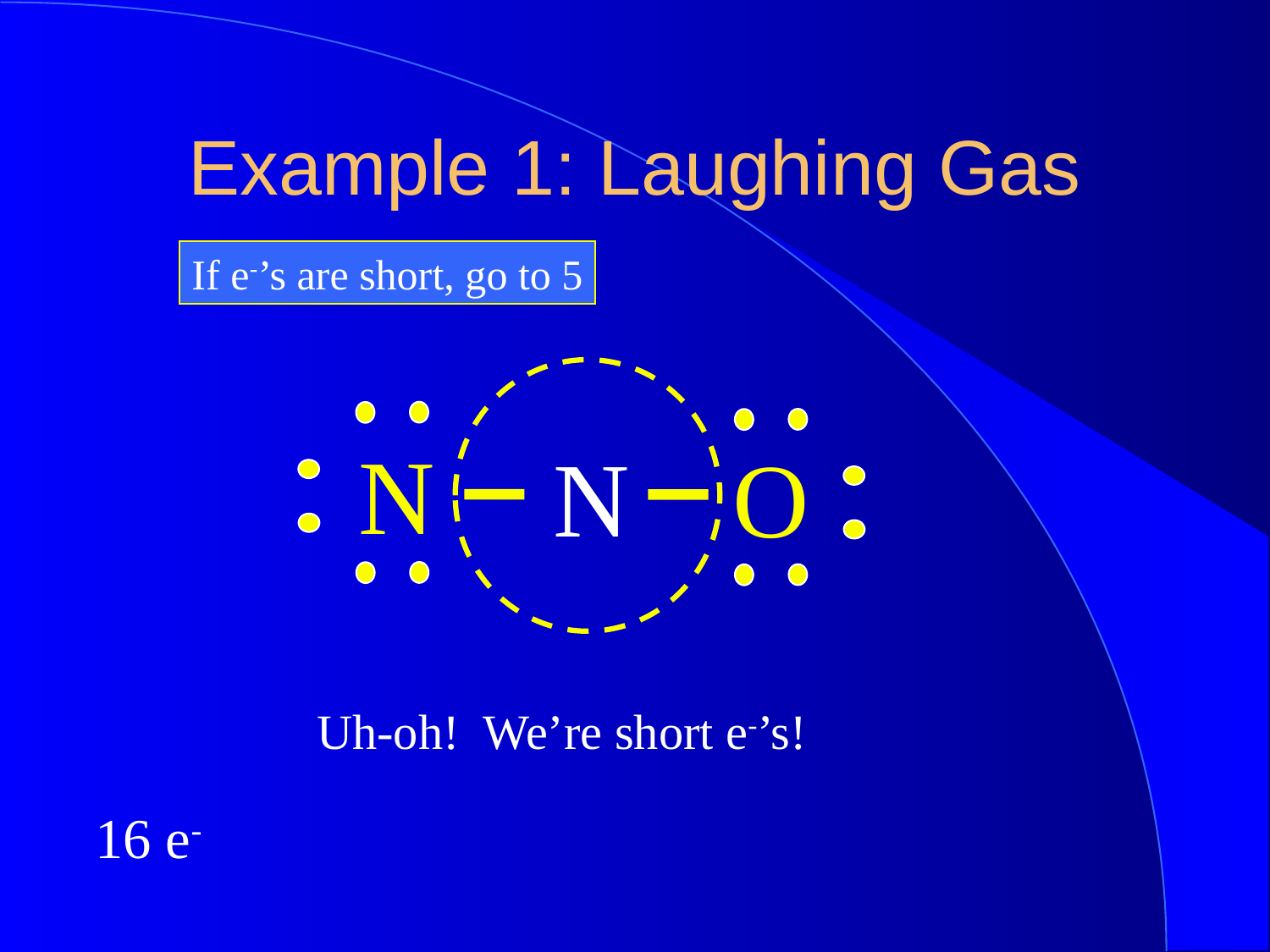

Example 1: Laughing Gas
If e-’s are short, go to 5

N
N
O

Uh-oh!  We’re short e-’s!
16 e-